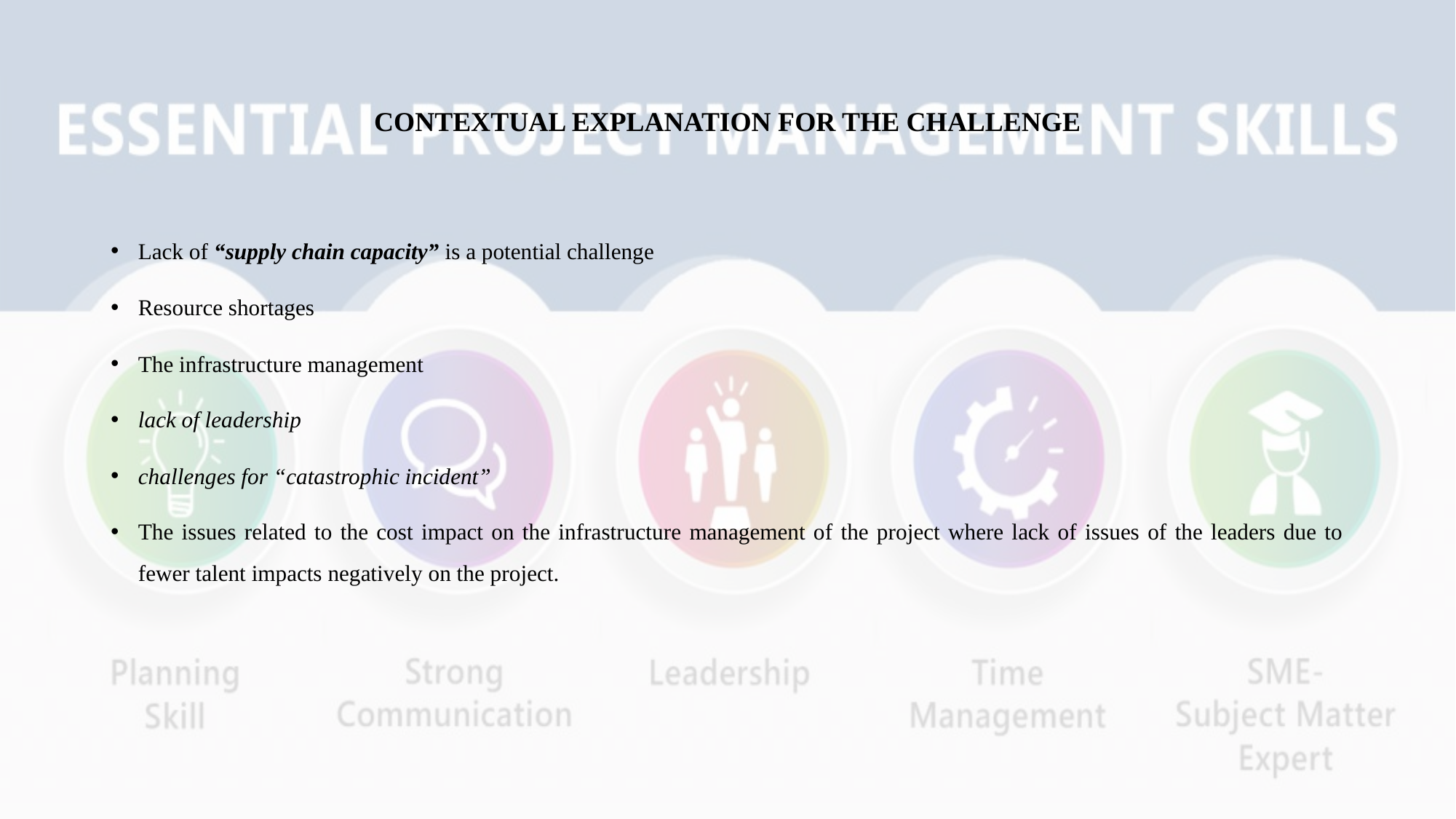

# CONTEXTUAL EXPLANATION FOR THE CHALLENGE
Lack of “supply chain capacity” is a potential challenge
Resource shortages
The infrastructure management
lack of leadership
challenges for “catastrophic incident”
The issues related to the cost impact on the infrastructure management of the project where lack of issues of the leaders due to fewer talent impacts negatively on the project.